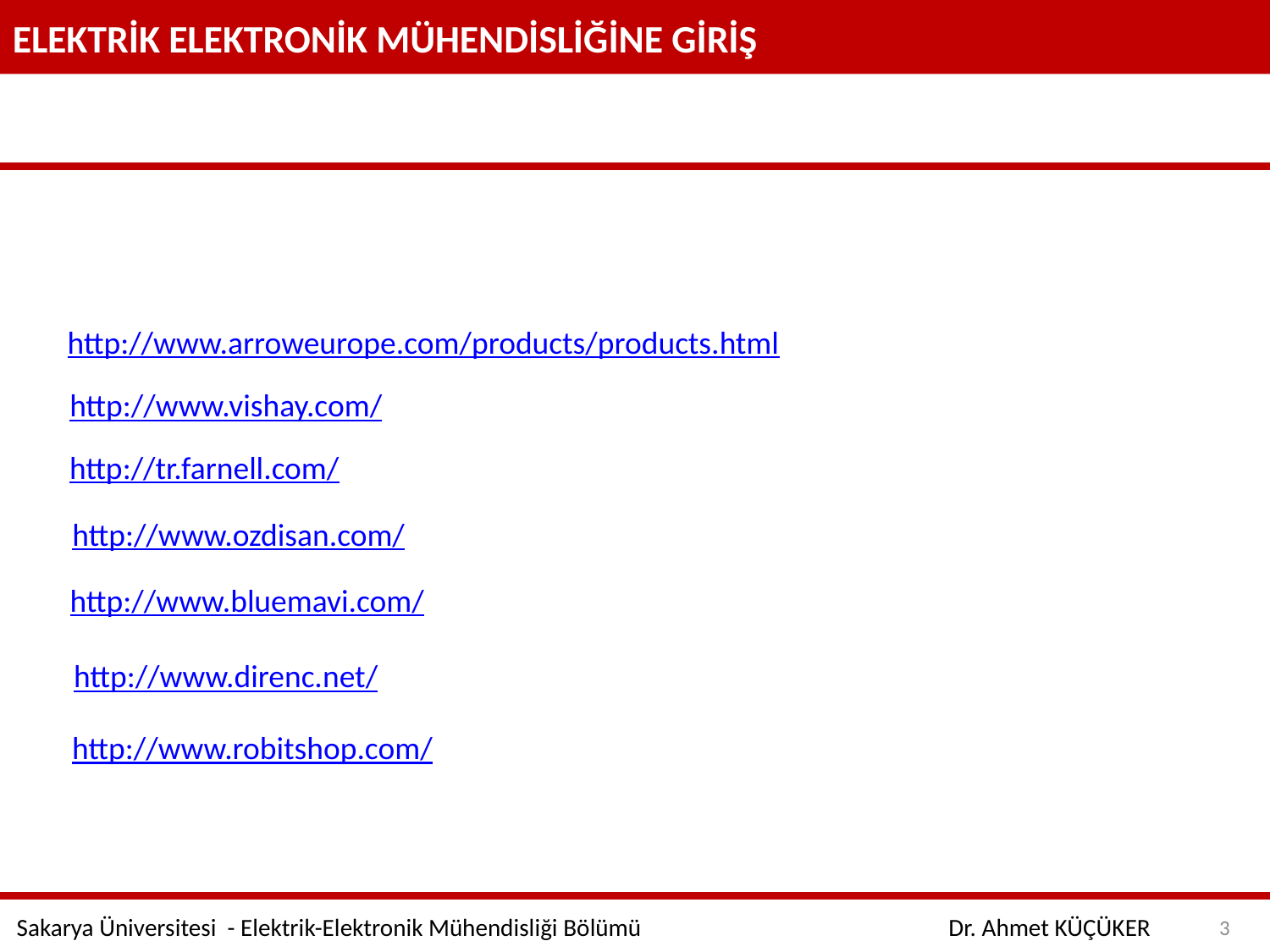

ELEKTRİK ELEKTRONİK MÜHENDİSLİĞİNE GİRİŞ

http://www.arroweurope.com/products/products.html
http://www.vishay.com/
http://tr.farnell.com/
http://www.ozdisan.com/
http://www.bluemavi.com/
http://www.direnc.net/
http://www.robitshop.com/
3
Sakarya Üniversitesi  - Elektrik-Elektronik Mühendisliği Bölümü
Dr. Ahmet KÜÇÜKER